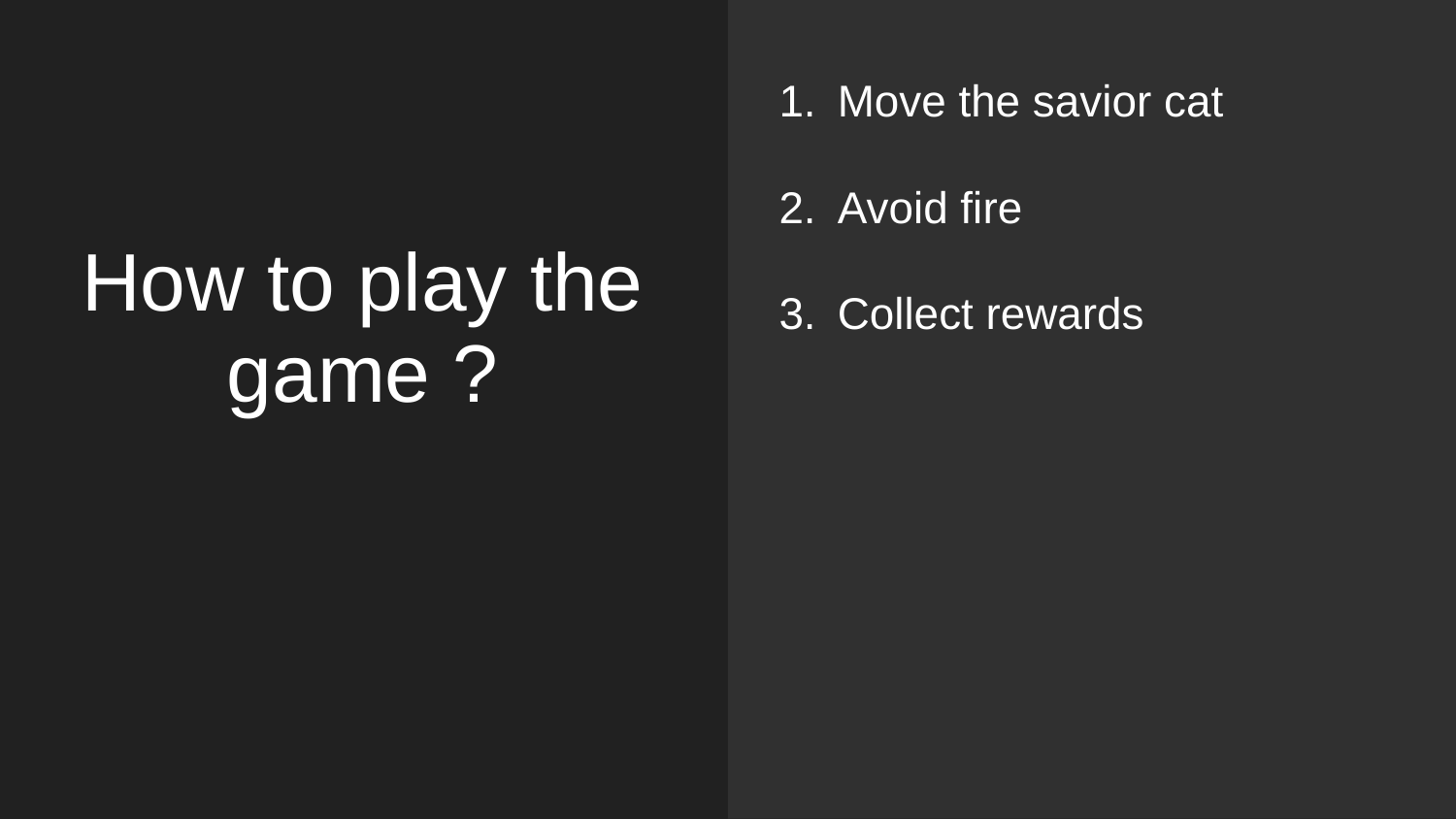

Move the savior cat

Avoid fire

Collect rewards

# How to play the game ?